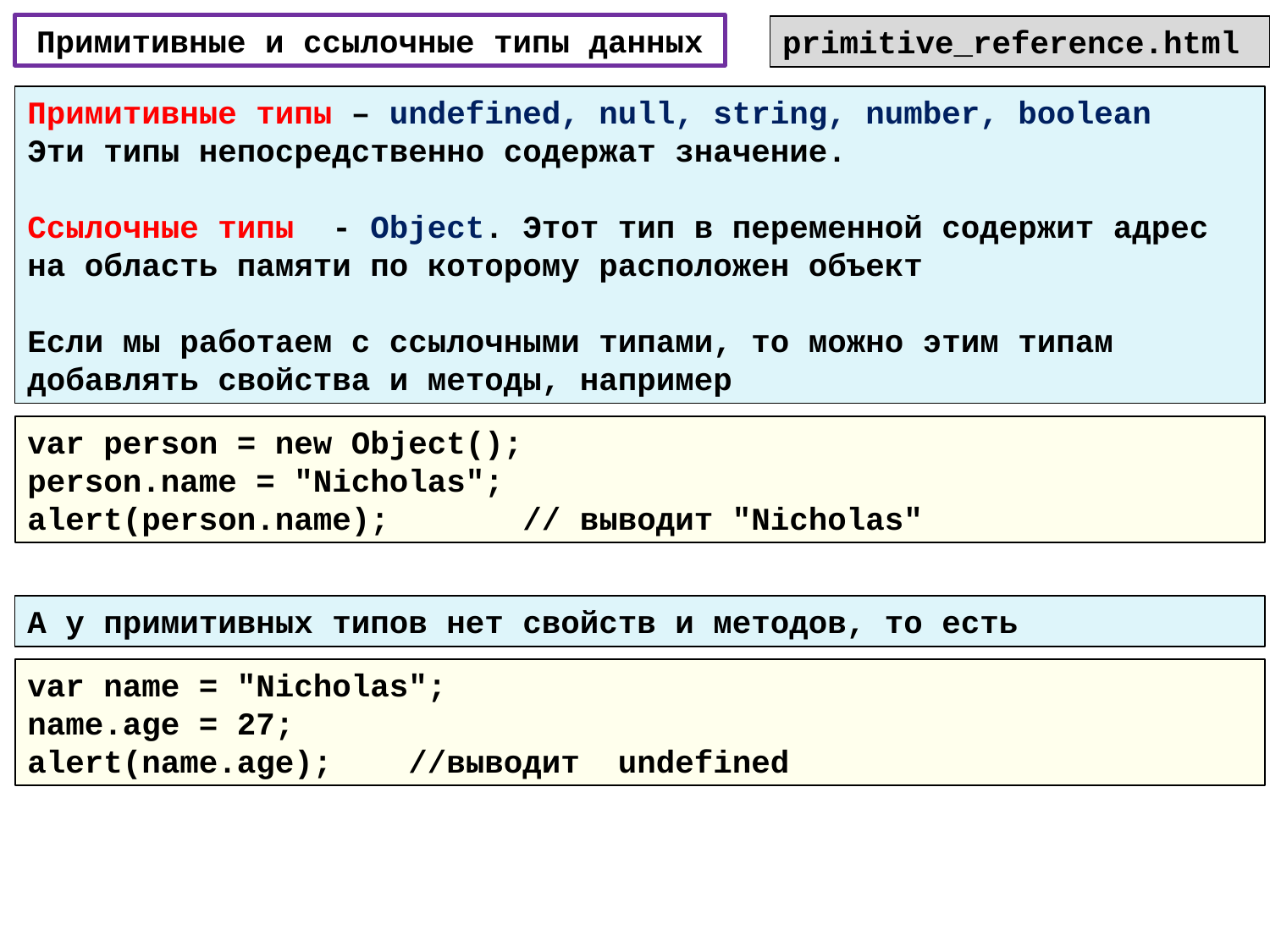

Примитивные и ссылочные типы данных
primitive_reference.html
Примитивные типы – undefined, null, string, number, boolean
Эти типы непосредственно содержат значение.

Cсылочные типы  - Object. Этот тип в переменной содержит адрес на область памяти по которому расположен объект

Если мы работаем с ссылочными типами, то можно этим типам добавлять свойства и методы, например
var person = new Object();
person.name = "Nicholas";
alert(person.name);       // выводит "Nicholas"
А у примитивных типов нет свойств и методов, то есть
var name = "Nicholas";
name.age = 27;
alert(name.age);    //выводит  undefined